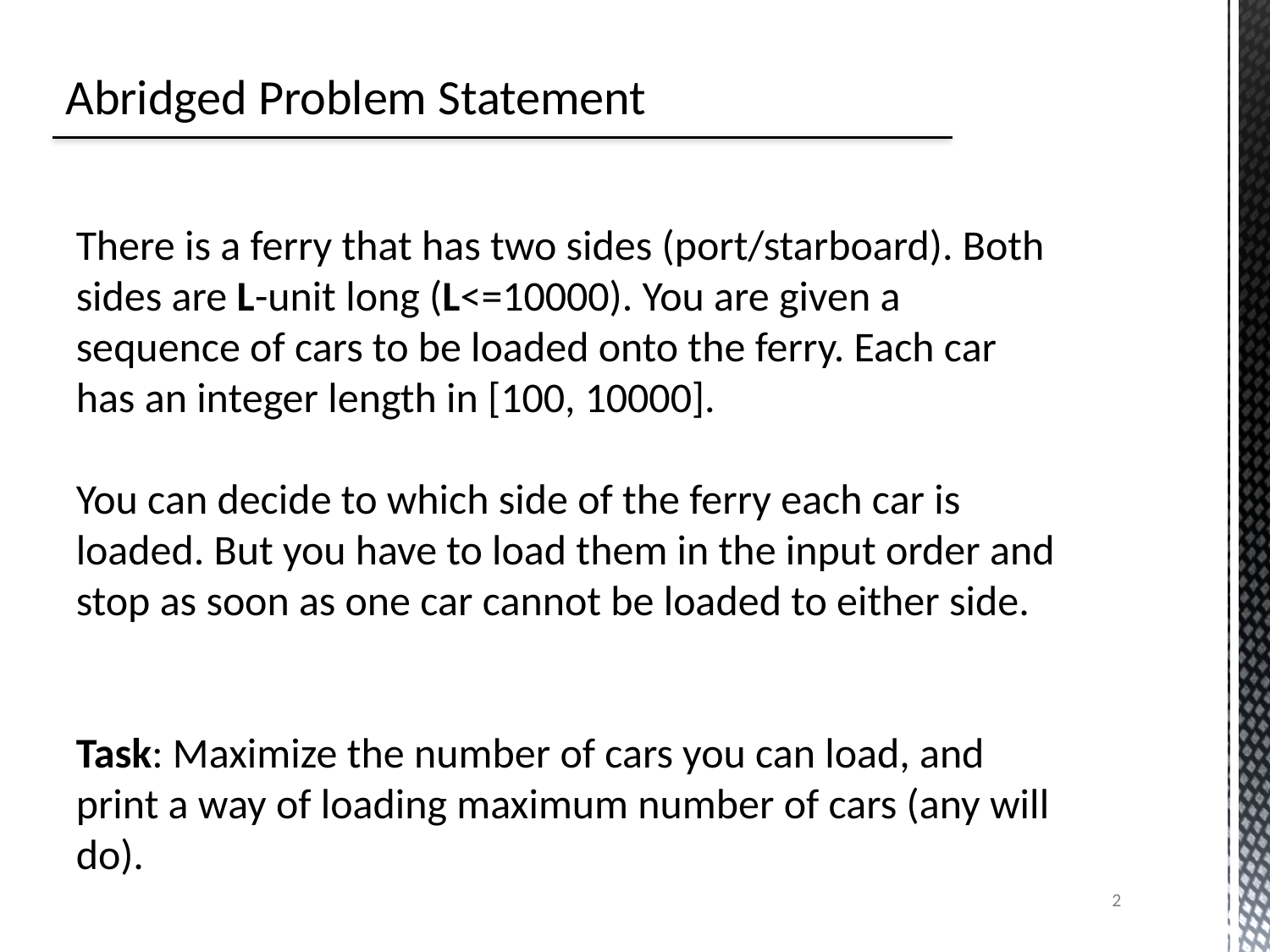

# Abridged Problem Statement
There is a ferry that has two sides (port/starboard). Both sides are L-unit long (L<=10000). You are given a sequence of cars to be loaded onto the ferry. Each car has an integer length in [100, 10000].

You can decide to which side of the ferry each car is loaded. But you have to load them in the input order and stop as soon as one car cannot be loaded to either side.

Task: Maximize the number of cars you can load, and print a way of loading maximum number of cars (any will do).
2